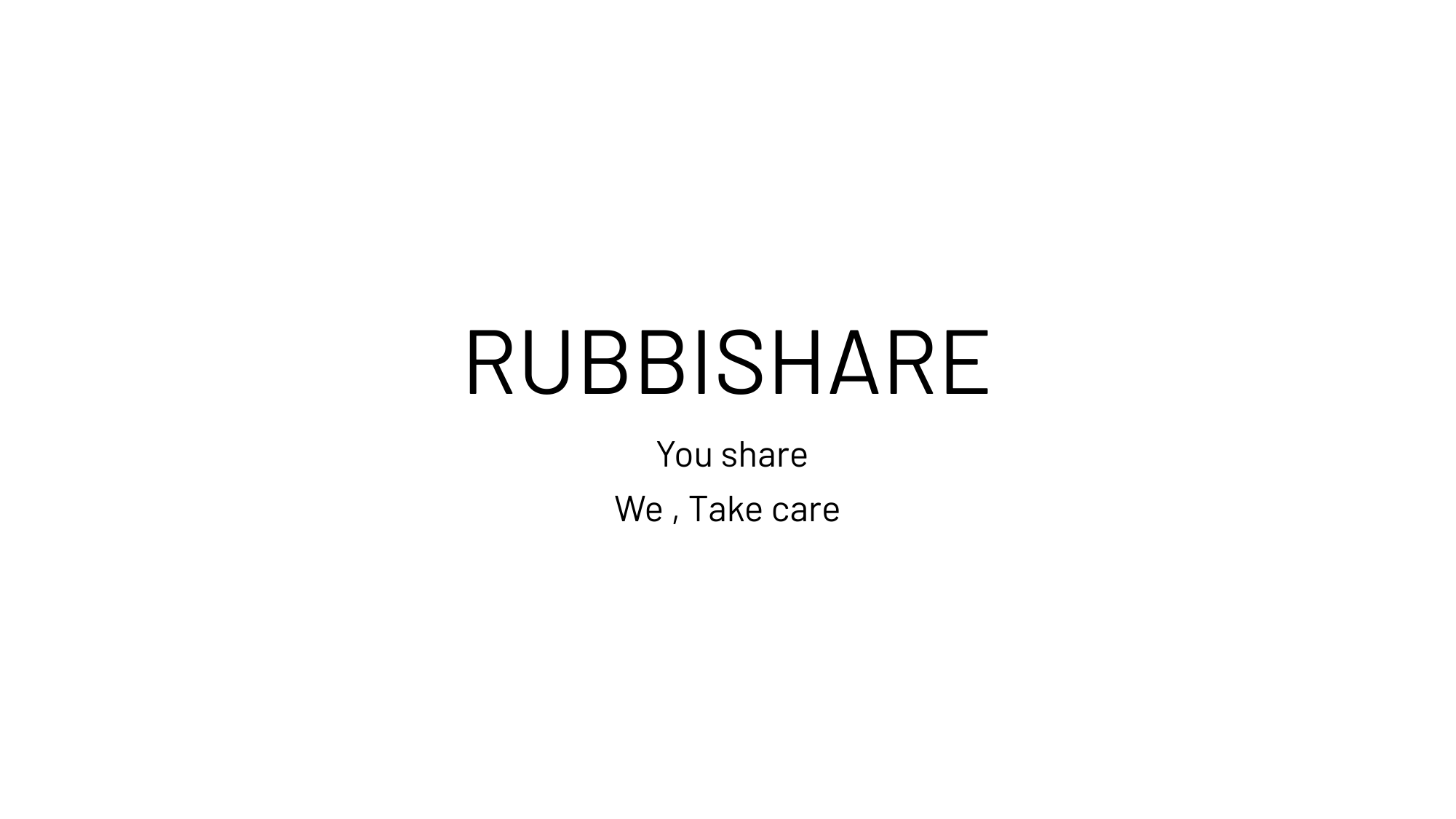

# RUBBISHARE
You share
We , Take care